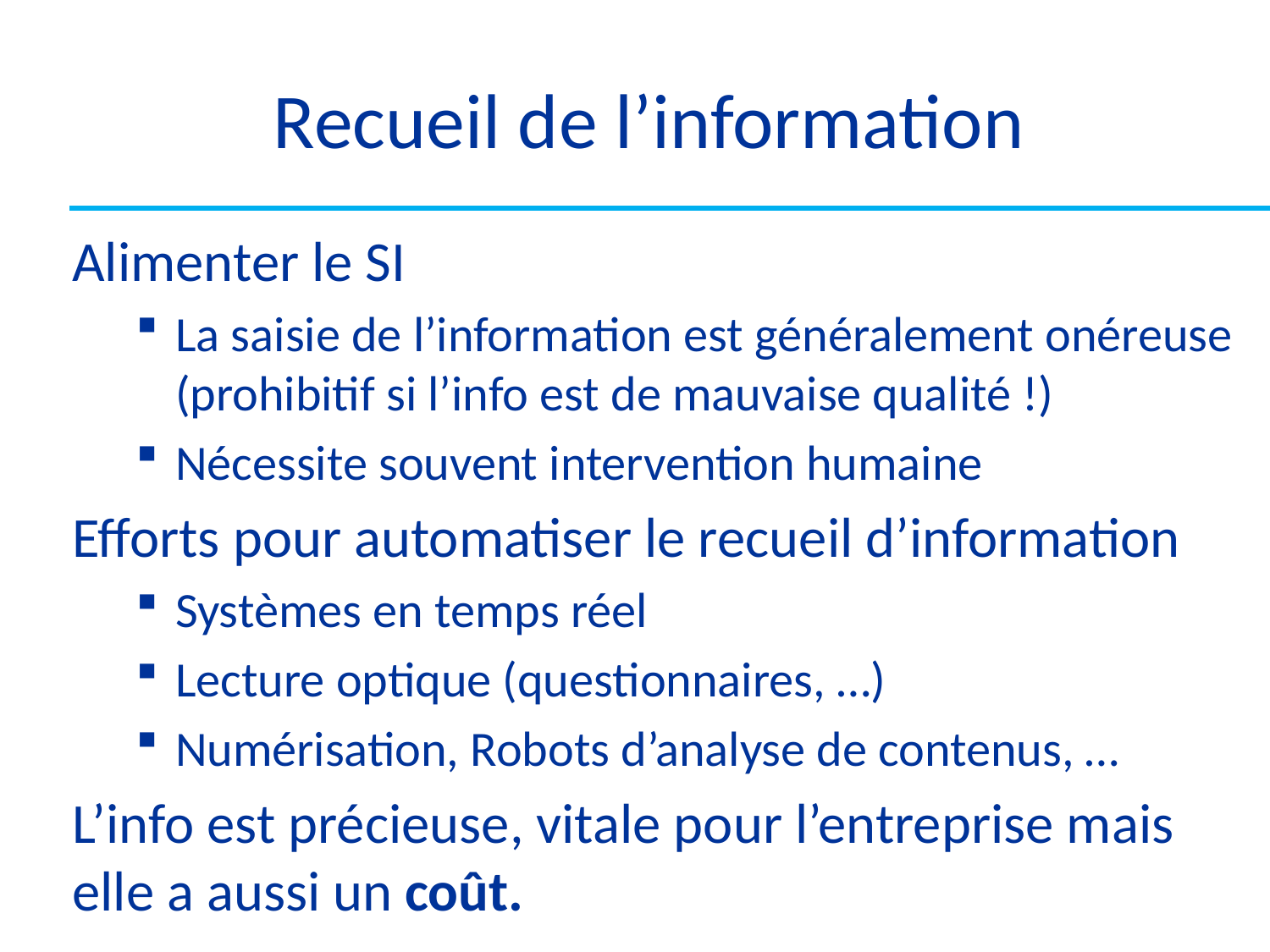

# Recueil de l’information
Alimenter le SI
La saisie de l’information est généralement onéreuse (prohibitif si l’info est de mauvaise qualité !)
Nécessite souvent intervention humaine
Efforts pour automatiser le recueil d’information
Systèmes en temps réel
Lecture optique (questionnaires, …)
Numérisation, Robots d’analyse de contenus, …
L’info est précieuse, vitale pour l’entreprise mais elle a aussi un coût.